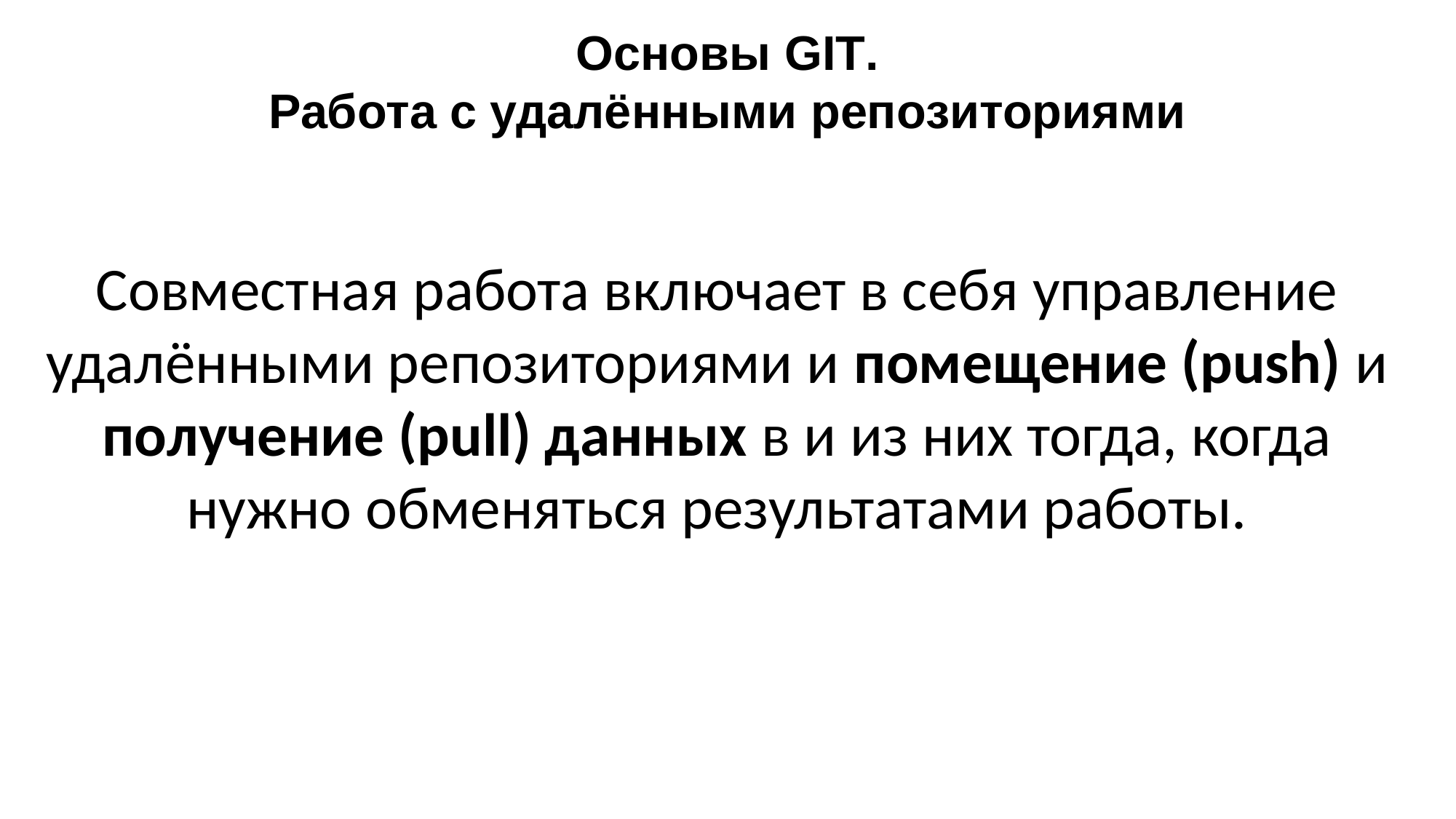

Основы GIT.
Работа с удалёнными репозиториями
Совместная работа включает в себя управление удалёнными репозиториями и помещение (push) и получение (pull) данных в и из них тогда, когда нужно обменяться результатами работы.